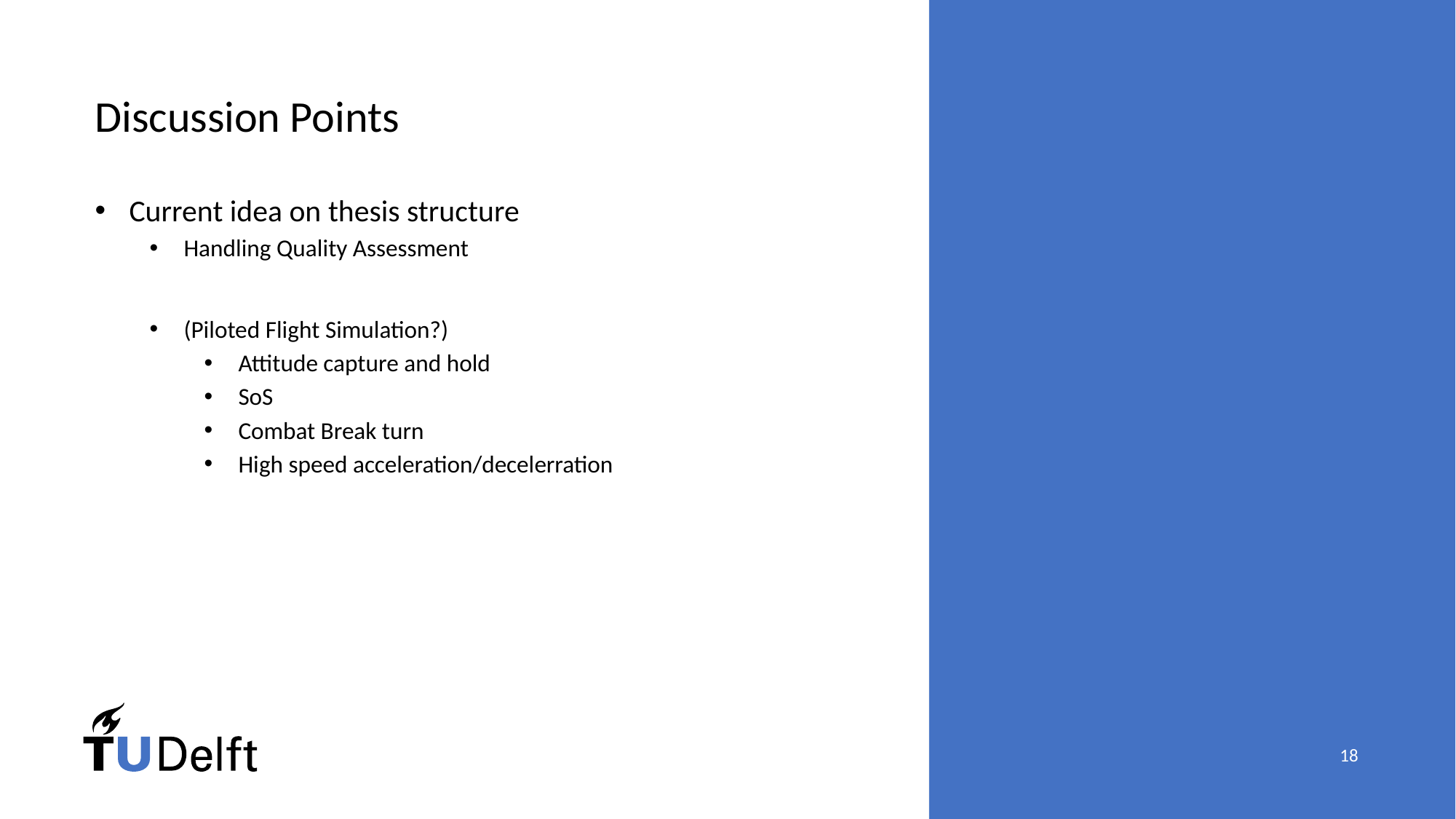

# Discussion Points
Current idea on thesis structure
Handling Quality Assessment

(Piloted Flight Simulation?)
Attitude capture and hold
SoS
Combat Break turn
High speed acceleration/decelerration

18